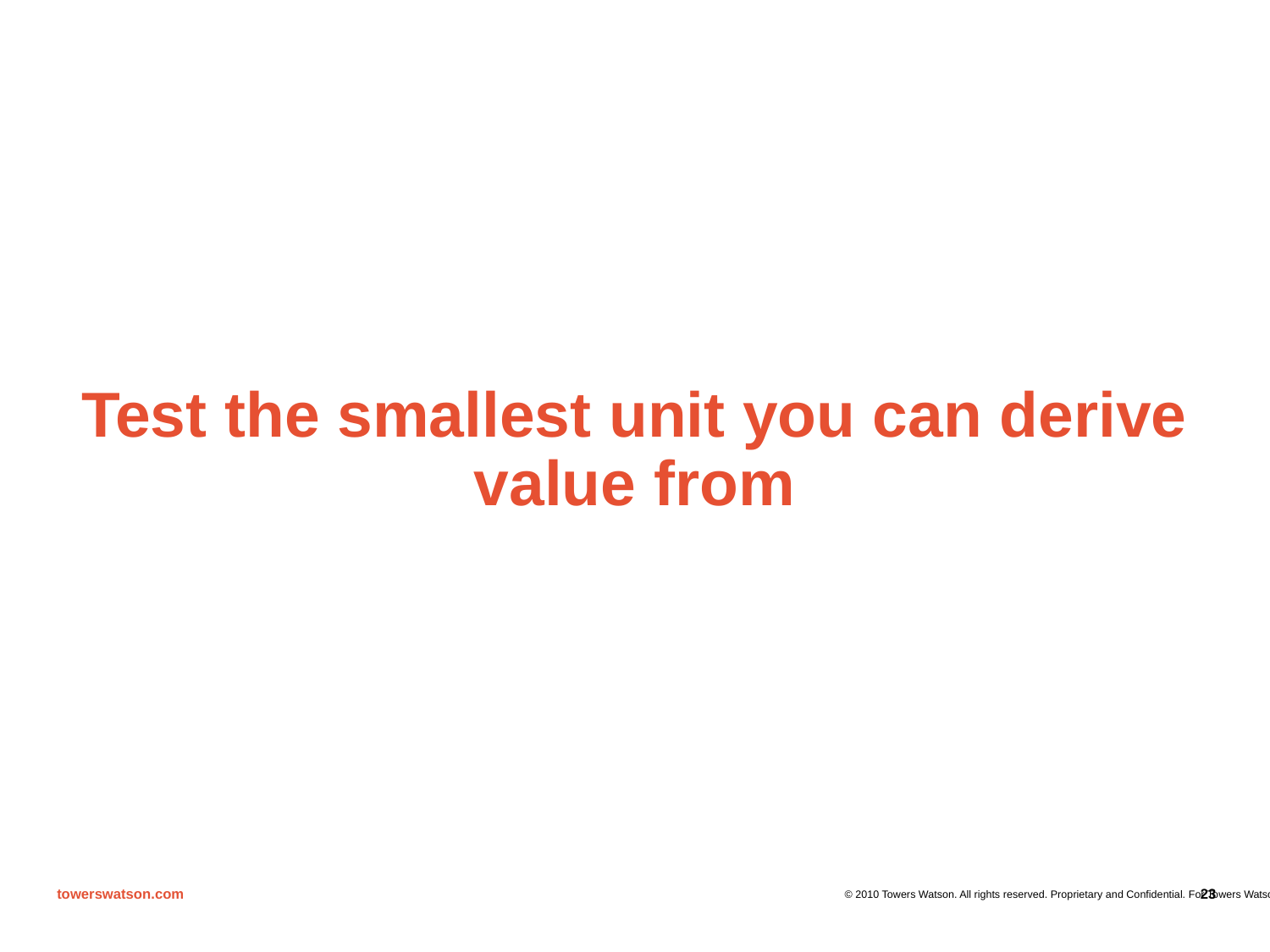

# Test the smallest unit you can derive value from
23